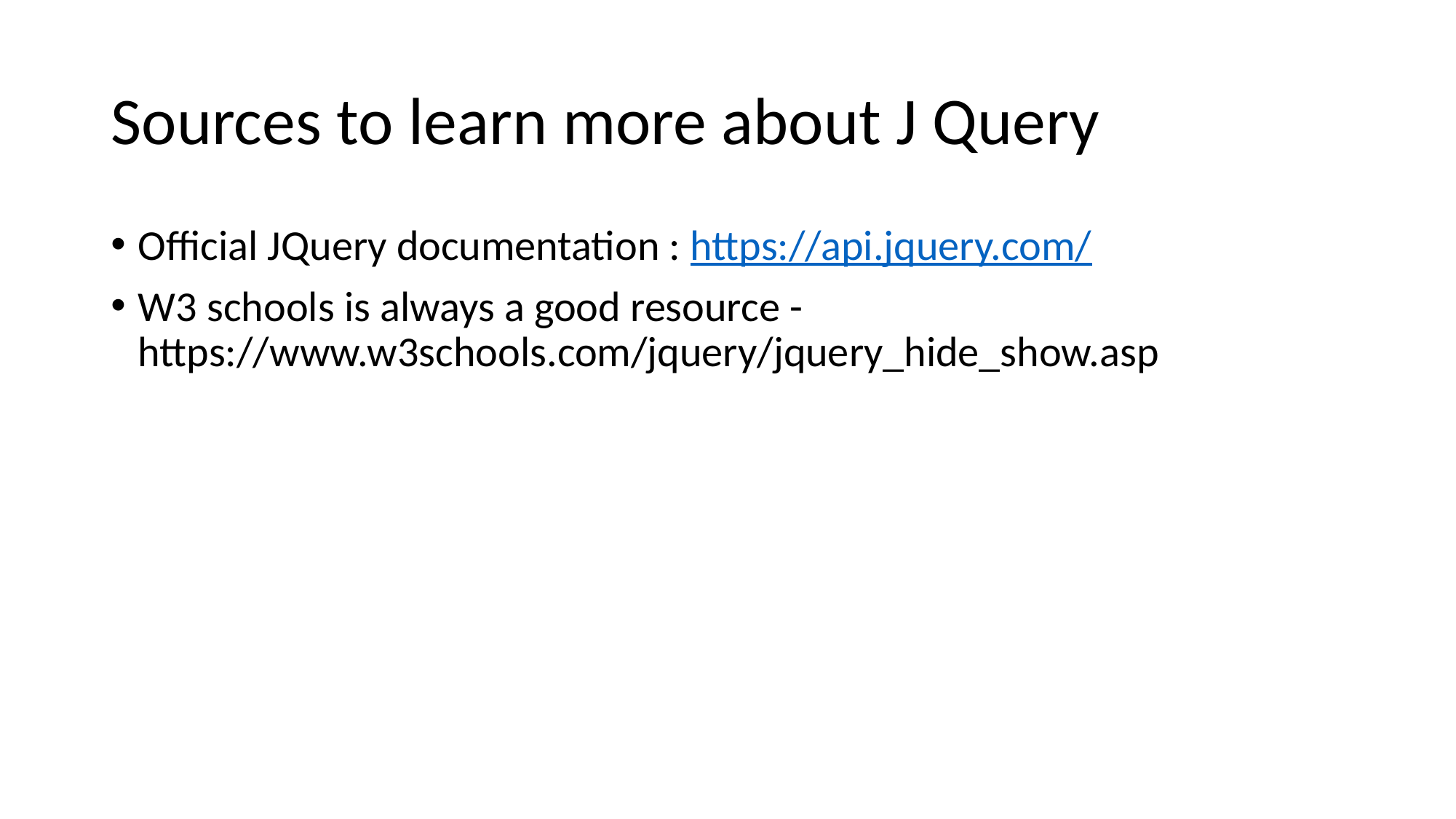

# Sources to learn more about J Query
Official JQuery documentation : https://api.jquery.com/
W3 schools is always a good resource - https://www.w3schools.com/jquery/jquery_hide_show.asp